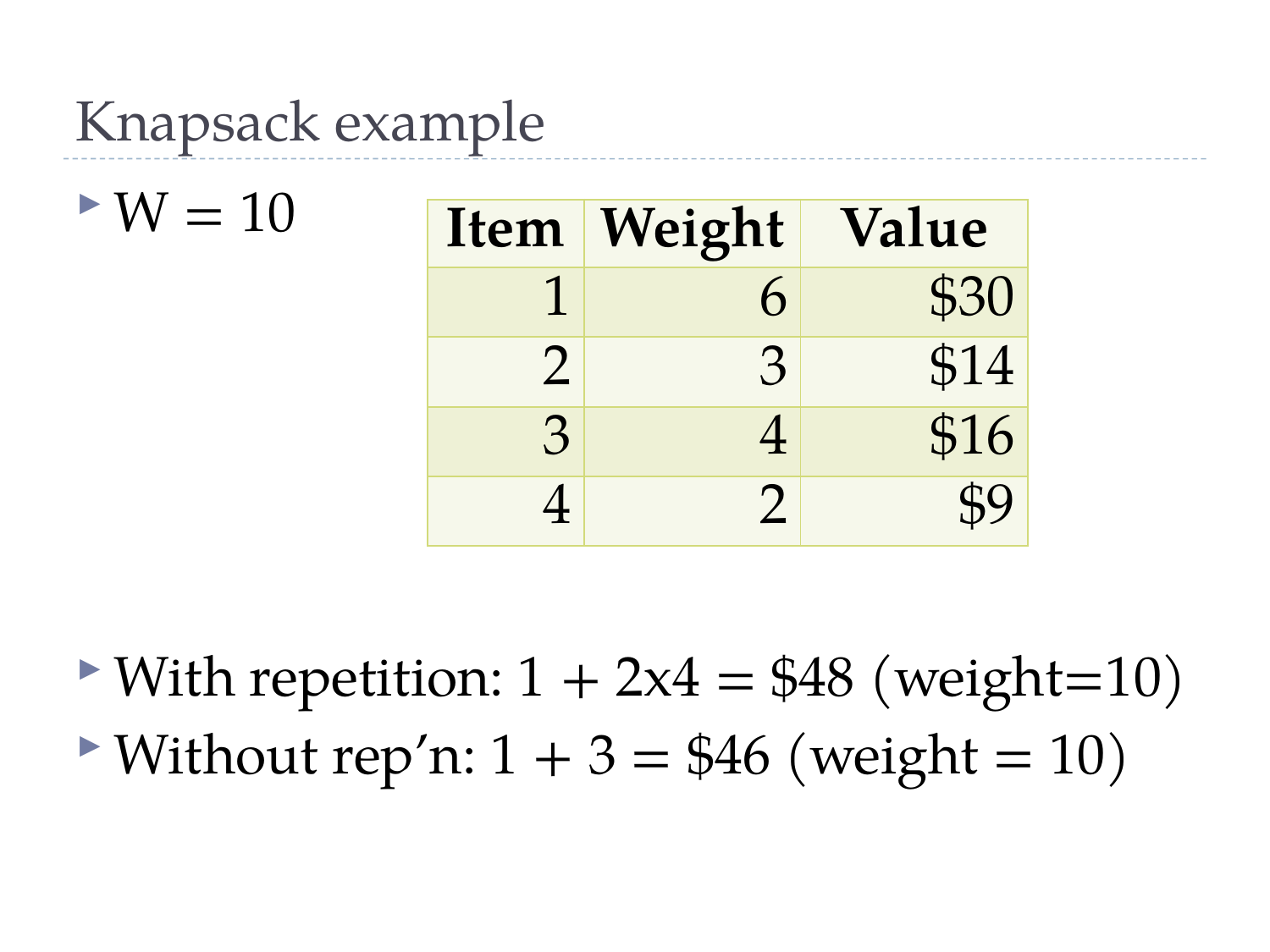

# Knapsack example
W = 10

With repetition: 1 + 2x4 = $48 (weight=10)
Without rep’n: 1 + 3 = $46 (weight = 10)
| Item | Weight | Value |
| --- | --- | --- |
| 1 | 6 | $30 |
| 2 | 3 | $14 |
| 3 | 4 | $16 |
| 4 | 2 | $9 |